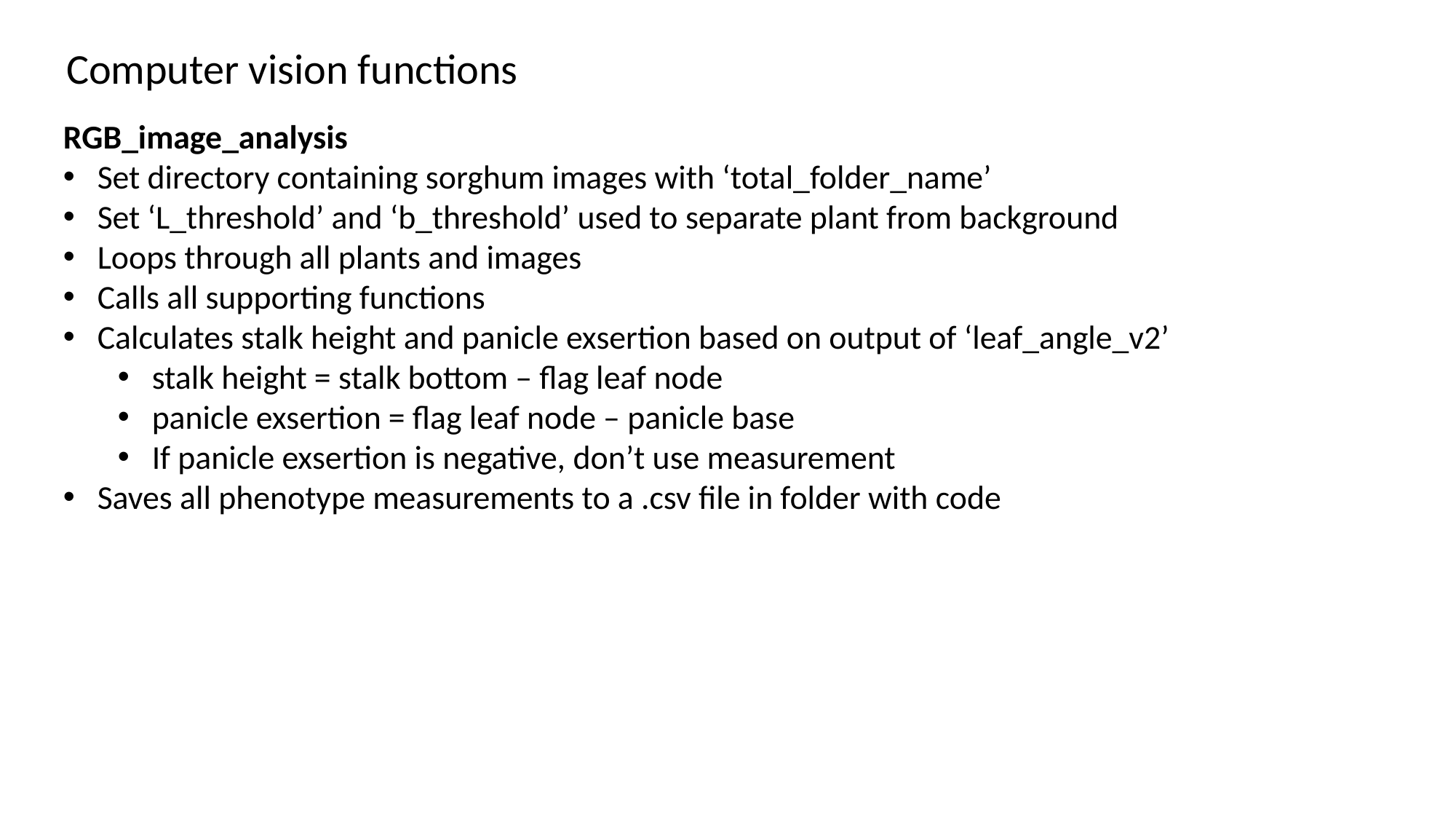

Computer vision functions
RGB_image_analysis
Set directory containing sorghum images with ‘total_folder_name’
Set ‘L_threshold’ and ‘b_threshold’ used to separate plant from background
Loops through all plants and images
Calls all supporting functions
Calculates stalk height and panicle exsertion based on output of ‘leaf_angle_v2’
stalk height = stalk bottom – flag leaf node
panicle exsertion = flag leaf node – panicle base
If panicle exsertion is negative, don’t use measurement
Saves all phenotype measurements to a .csv file in folder with code